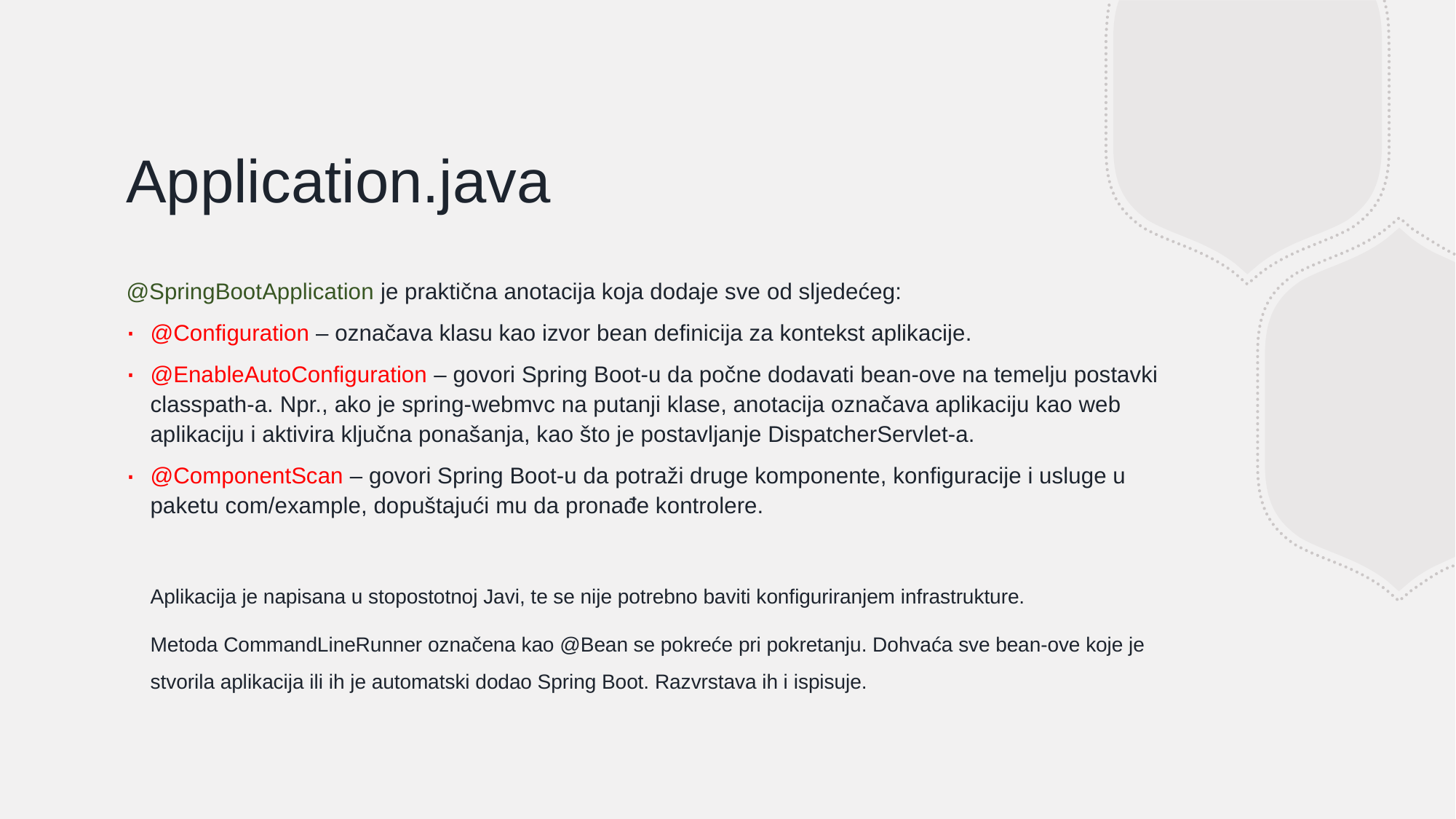

# Application.java
@SpringBootApplication je praktična anotacija koja dodaje sve od sljedećeg:
@Configuration – označava klasu kao izvor bean definicija za kontekst aplikacije.
@EnableAutoConfiguration – govori Spring Boot-u da počne dodavati bean-ove na temelju postavki classpath-a. Npr., ako je spring-webmvc na putanji klase, anotacija označava aplikaciju kao web aplikaciju i aktivira ključna ponašanja, kao što je postavljanje DispatcherServlet-a.
@ComponentScan – govori Spring Boot-u da potraži druge komponente, konfiguracije i usluge u paketu com/example, dopuštajući mu da pronađe kontrolere.

Aplikacija je napisana u stopostotnoj Javi, te se nije potrebno baviti konfiguriranjem infrastrukture.
Metoda CommandLineRunner označena kao @Bean se pokreće pri pokretanju. Dohvaća sve bean-ove koje je stvorila aplikacija ili ih je automatski dodao Spring Boot. Razvrstava ih i ispisuje.